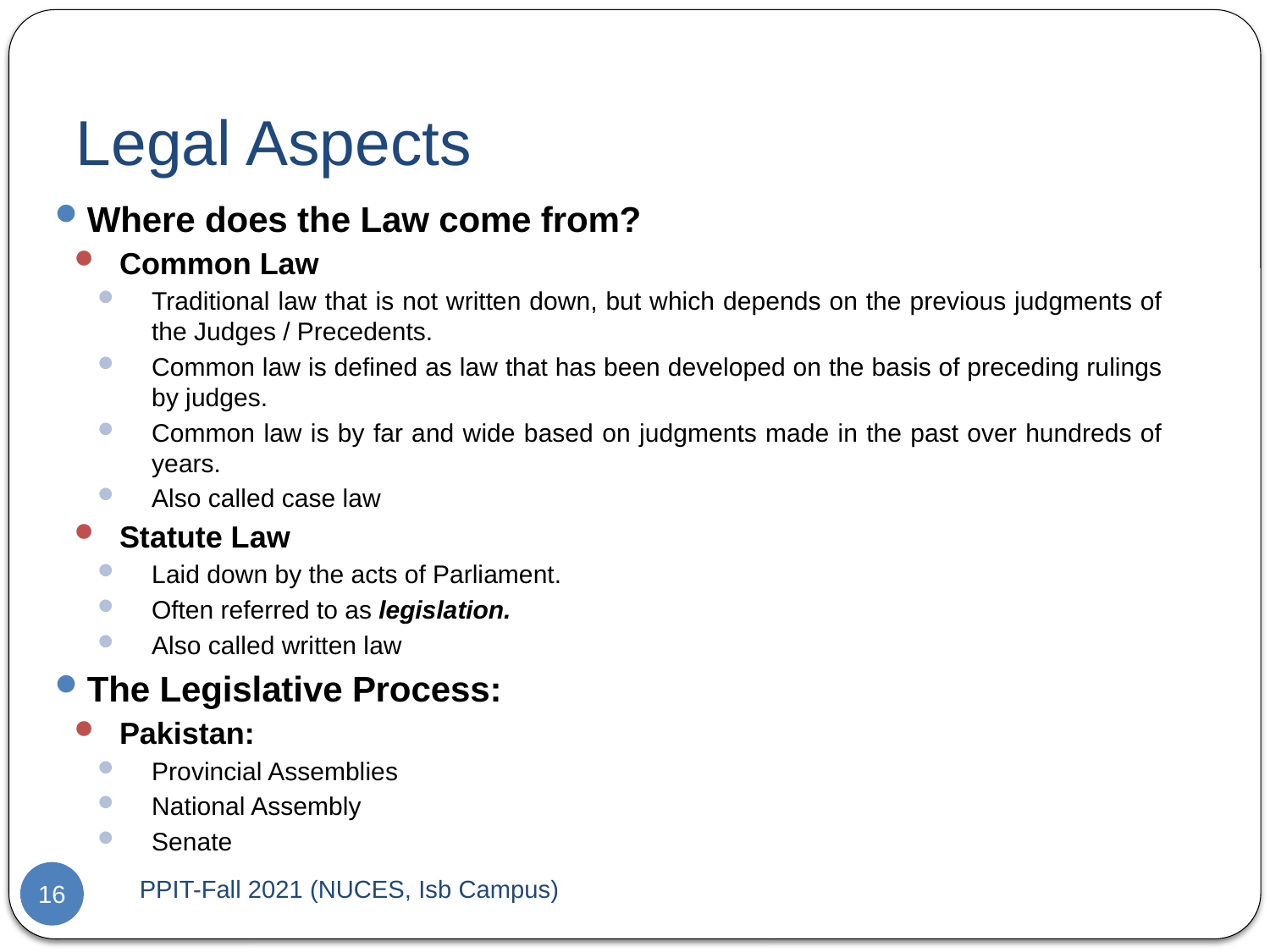

# Legal Aspects
Where does the Law come from?
Common Law
Traditional law that is not written down, but which depends on the previous judgments of the Judges / Precedents.
Common law is defined as law that has been developed on the basis of preceding rulings by judges.
Common law is by far and wide based on judgments made in the past over hundreds of years.
Also called case law
Statute Law
Laid down by the acts of Parliament.
Often referred to as legislation.
Also called written law
The Legislative Process:
Pakistan:
Provincial Assemblies
National Assembly
Senate
PPIT-Fall 2021 (NUCES, Isb Campus)
16